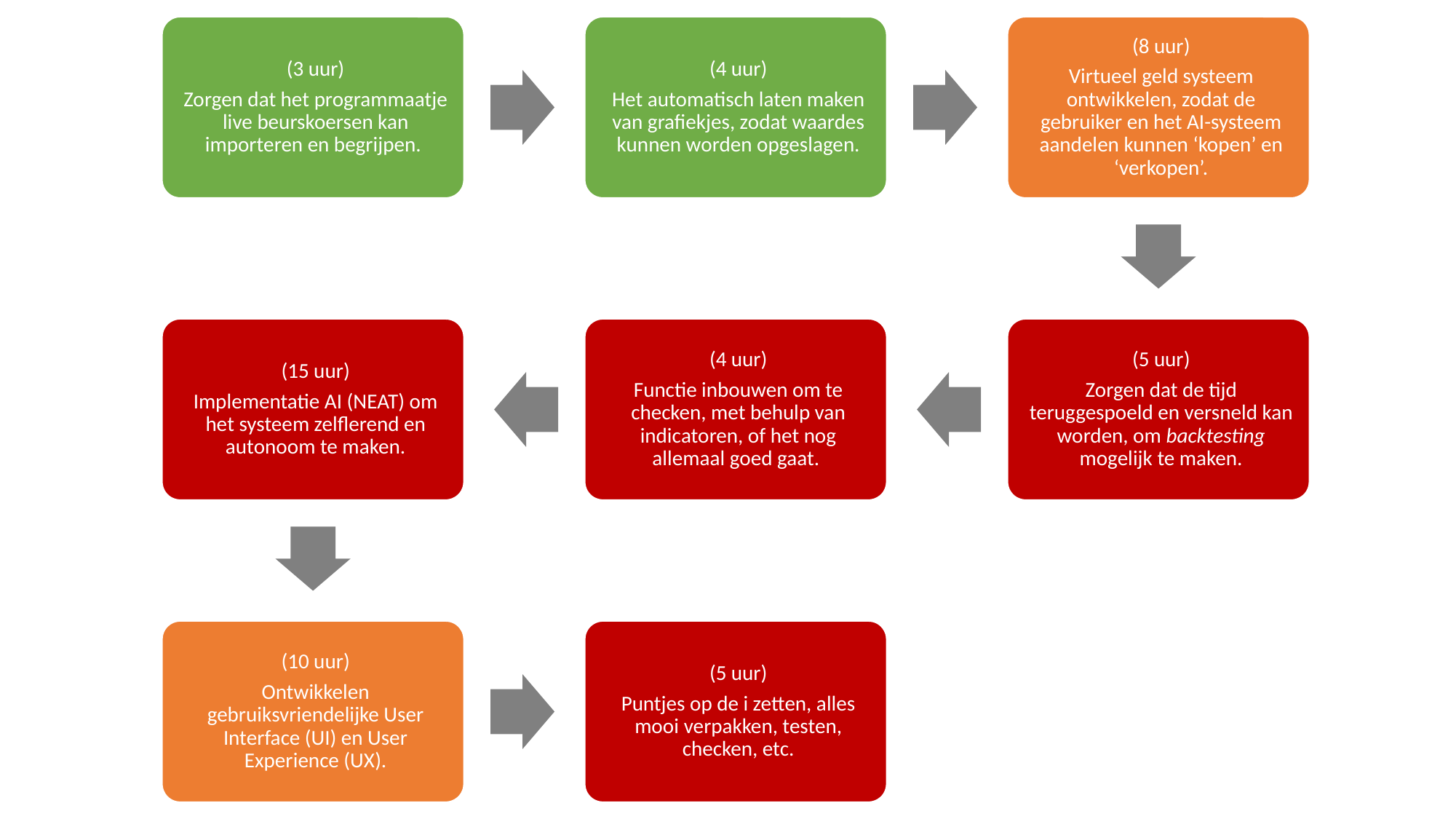

(3 uur)
Zorgen dat het programmaatje live beurskoersen kan importeren en begrijpen.

(4 uur)
Het automatisch laten maken van grafiekjes, zodat waardes kunnen worden opgeslagen.

(8 uur)
Virtueel geld systeem ontwikkelen, zodat de gebruiker en het AI-systeem aandelen kunnen ‘kopen’ en ‘verkopen’.

(5 uur)
Zorgen dat de tijd teruggespoeld en versneld kan worden, om backtesting mogelijk te maken.

(4 uur)
Functie inbouwen om te checken, met behulp van indicatoren, of het nog allemaal goed gaat.

(15 uur)
Implementatie AI (NEAT) om het systeem zelflerend en autonoom te maken.

(10 uur)
Ontwikkelen gebruiksvriendelijke User Interface (UI) en User Experience (UX).

(5 uur)
Puntjes op de i zetten, alles mooi verpakken, testen, checken, etc.